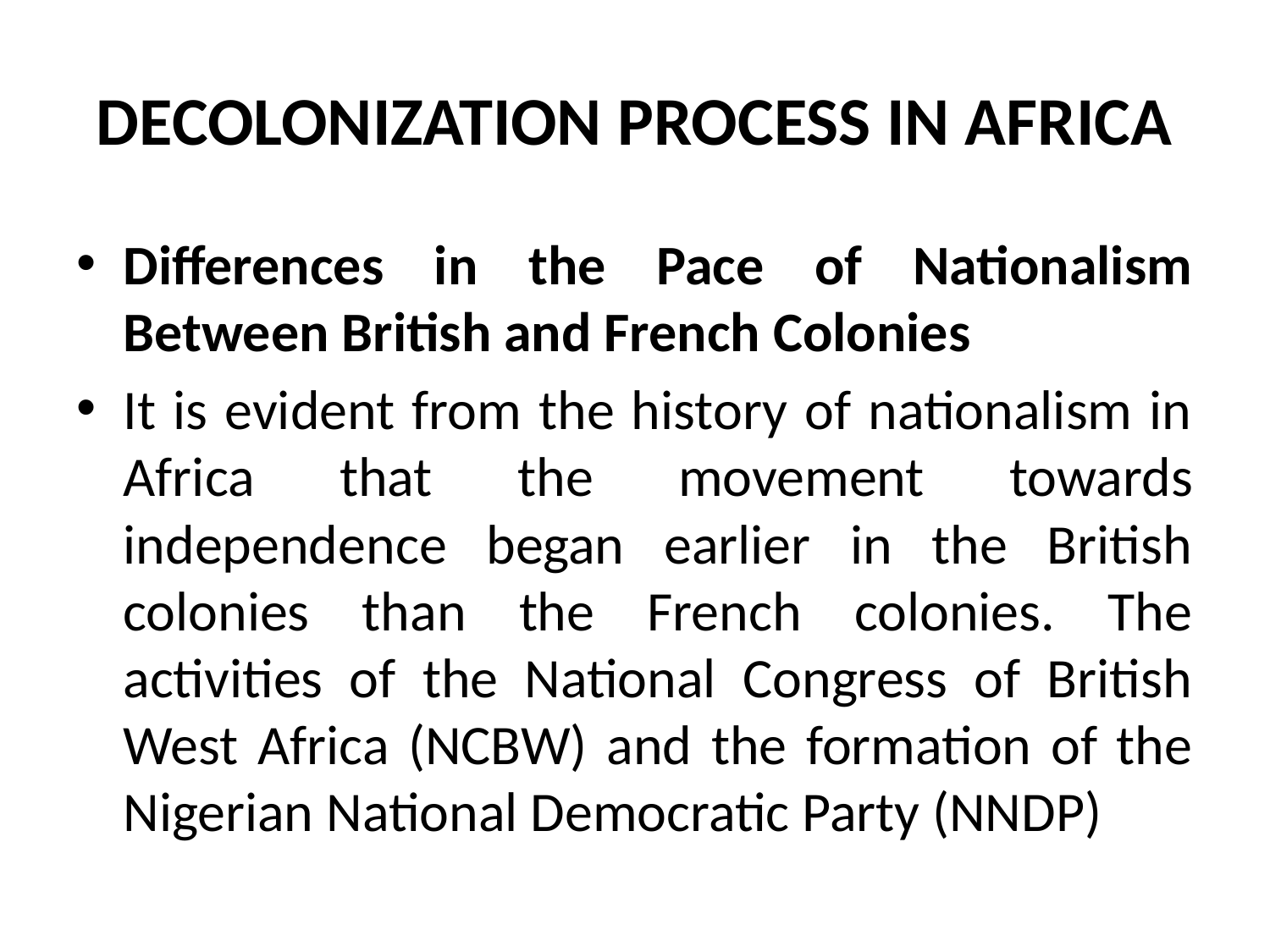

# DECOLONIZATION PROCESS IN AFRICA
Differences in the Pace of Nationalism Between British and French Colonies
It is evident from the history of nationalism in Africa that the movement towards independence began earlier in the British colonies than the French colonies. The activities of the National Congress of British West Africa (NCBW) and the formation of the Nigerian National Democratic Party (NNDP)